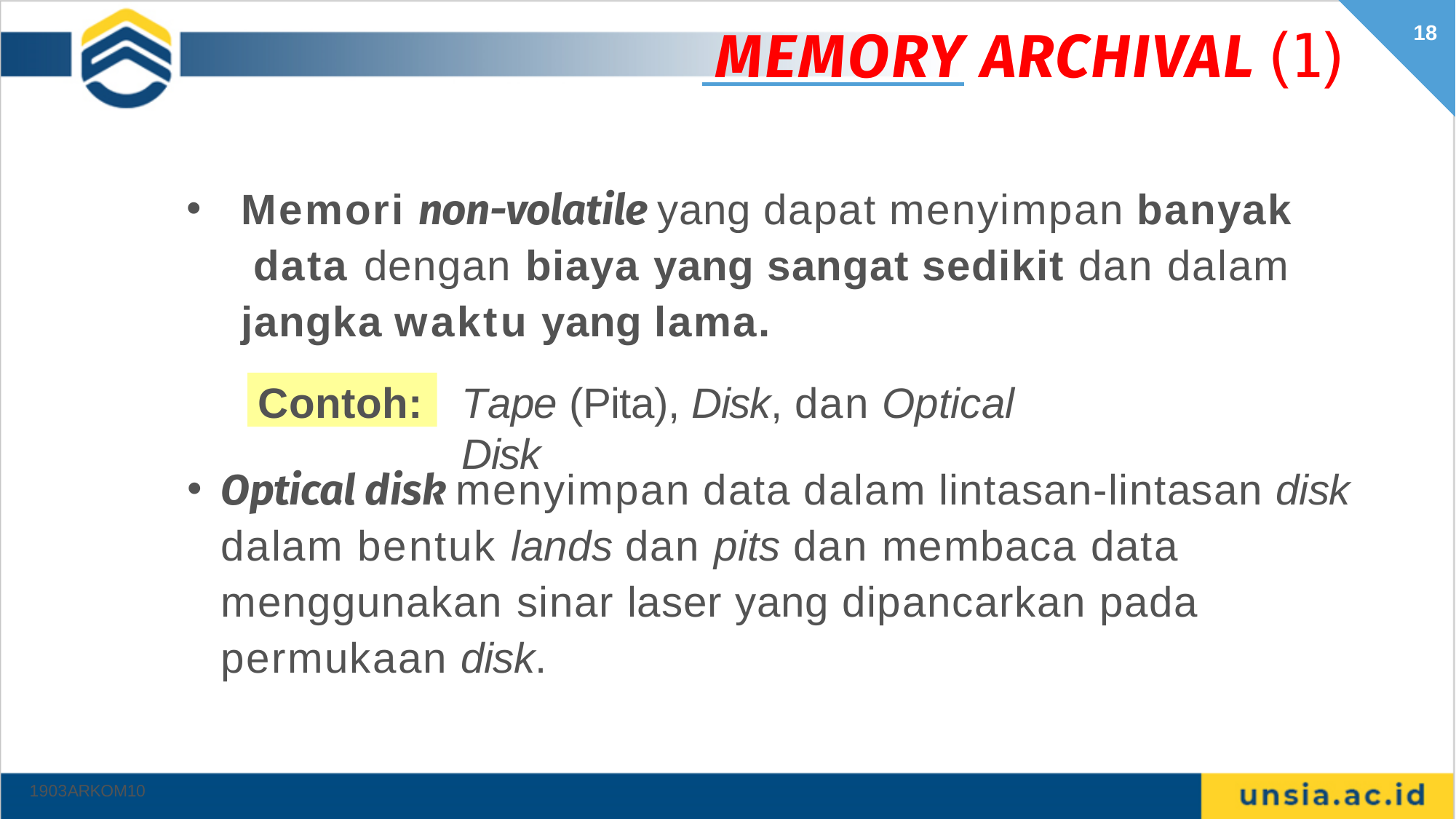

# MEMORY ARCHIVAL (1)
18
Memori non-volatile yang dapat menyimpan banyak  data dengan biaya yang sangat sedikit dan dalam  jangka waktu yang lama.
Contoh:
Tape (Pita), Disk, dan Optical Disk
Optical disk menyimpan data dalam lintasan-lintasan disk  dalam bentuk lands dan pits dan membaca data  menggunakan sinar laser yang dipancarkan pada  permukaan disk.
1903ARKOM10